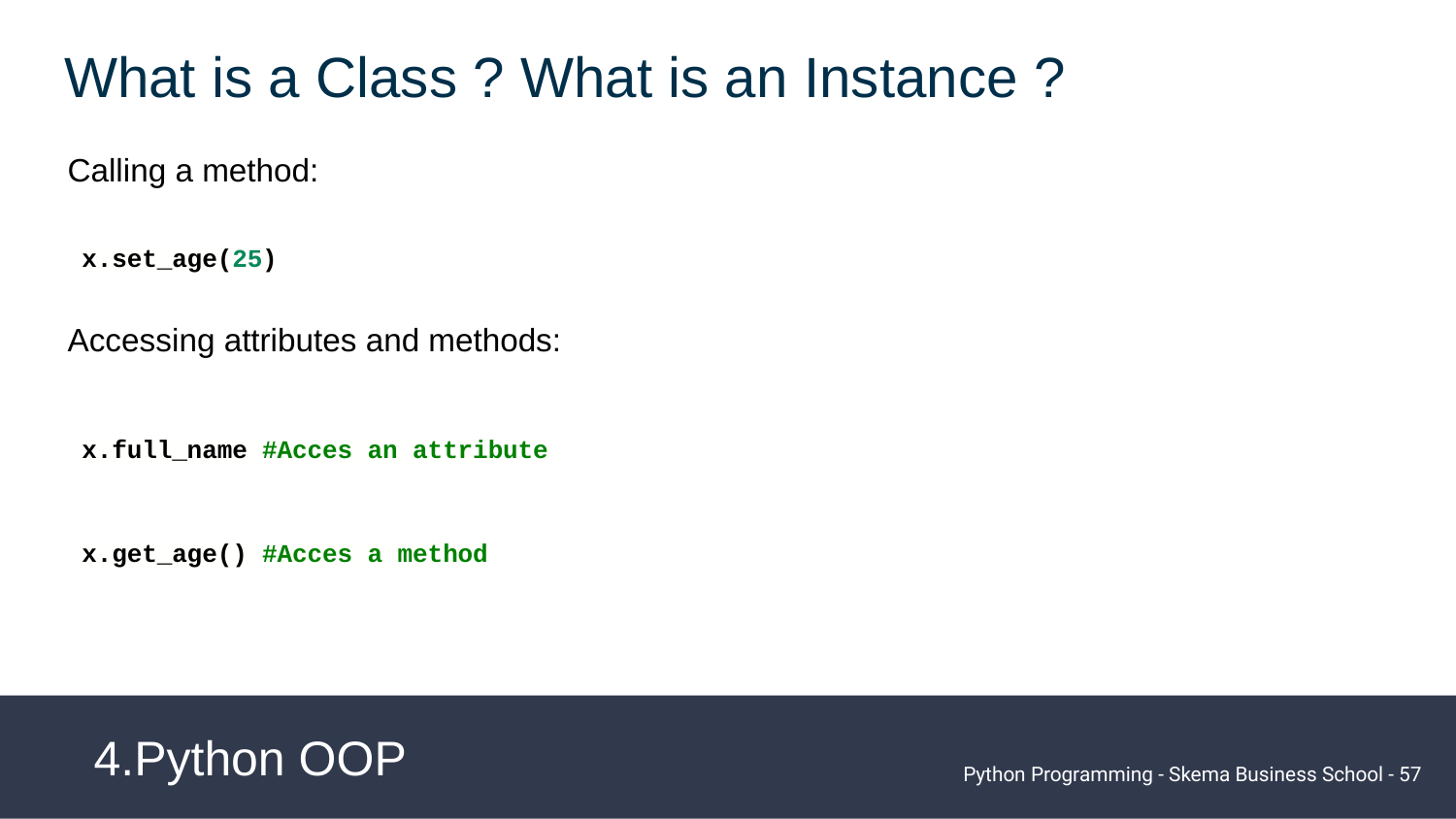

What is a Class ? What is an Instance ?

Calling a method:

x.set_age(25)
Accessing attributes and methods:

x.full_name #Acces an attribute
x.get_age() #Acces a method
4.Python OOP
Python Programming - Skema Business School - 57